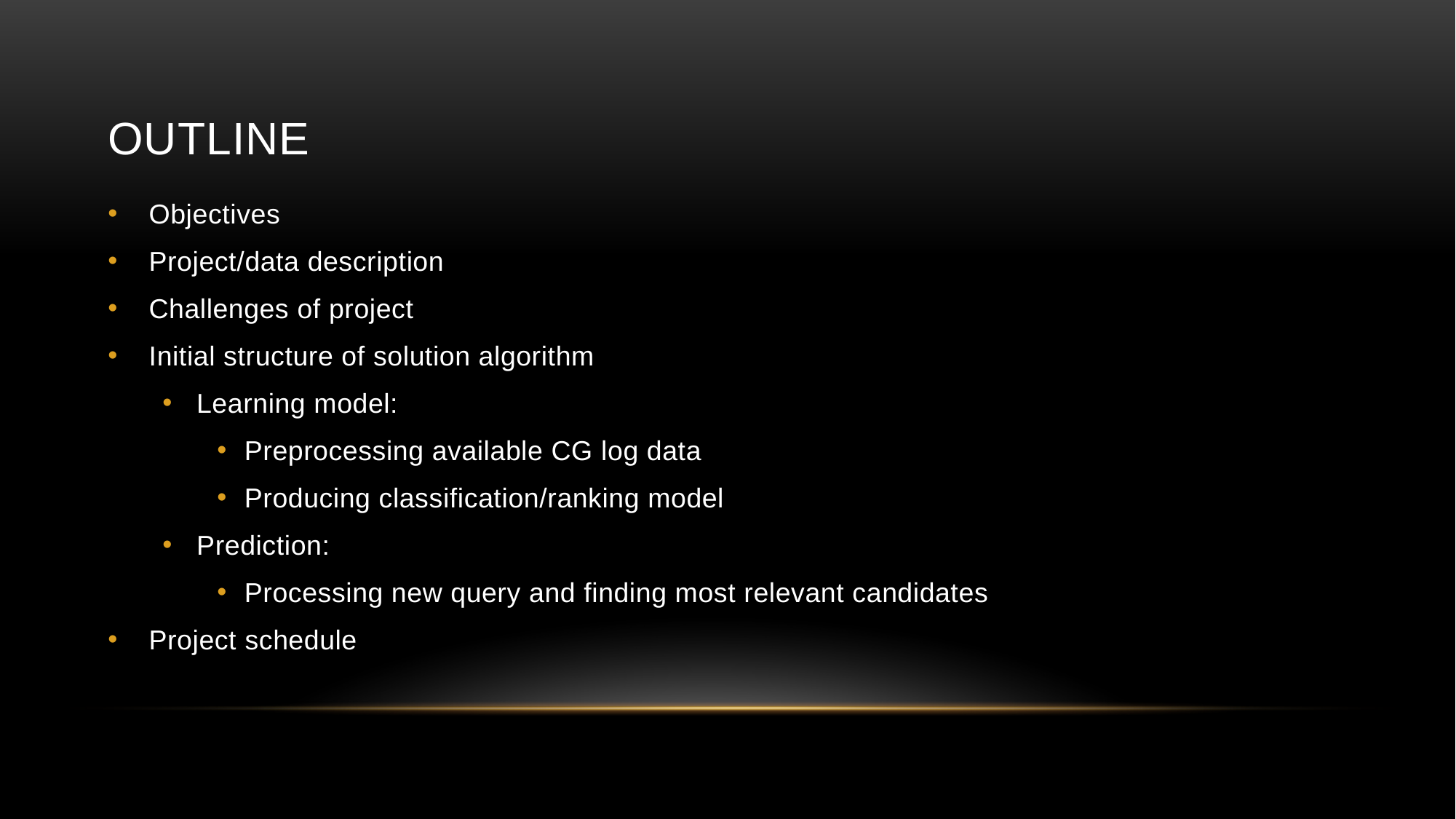

# Outline
Objectives
Project/data description
Challenges of project
Initial structure of solution algorithm
Learning model:
Preprocessing available CG log data
Producing classification/ranking model
Prediction:
Processing new query and finding most relevant candidates
Project schedule